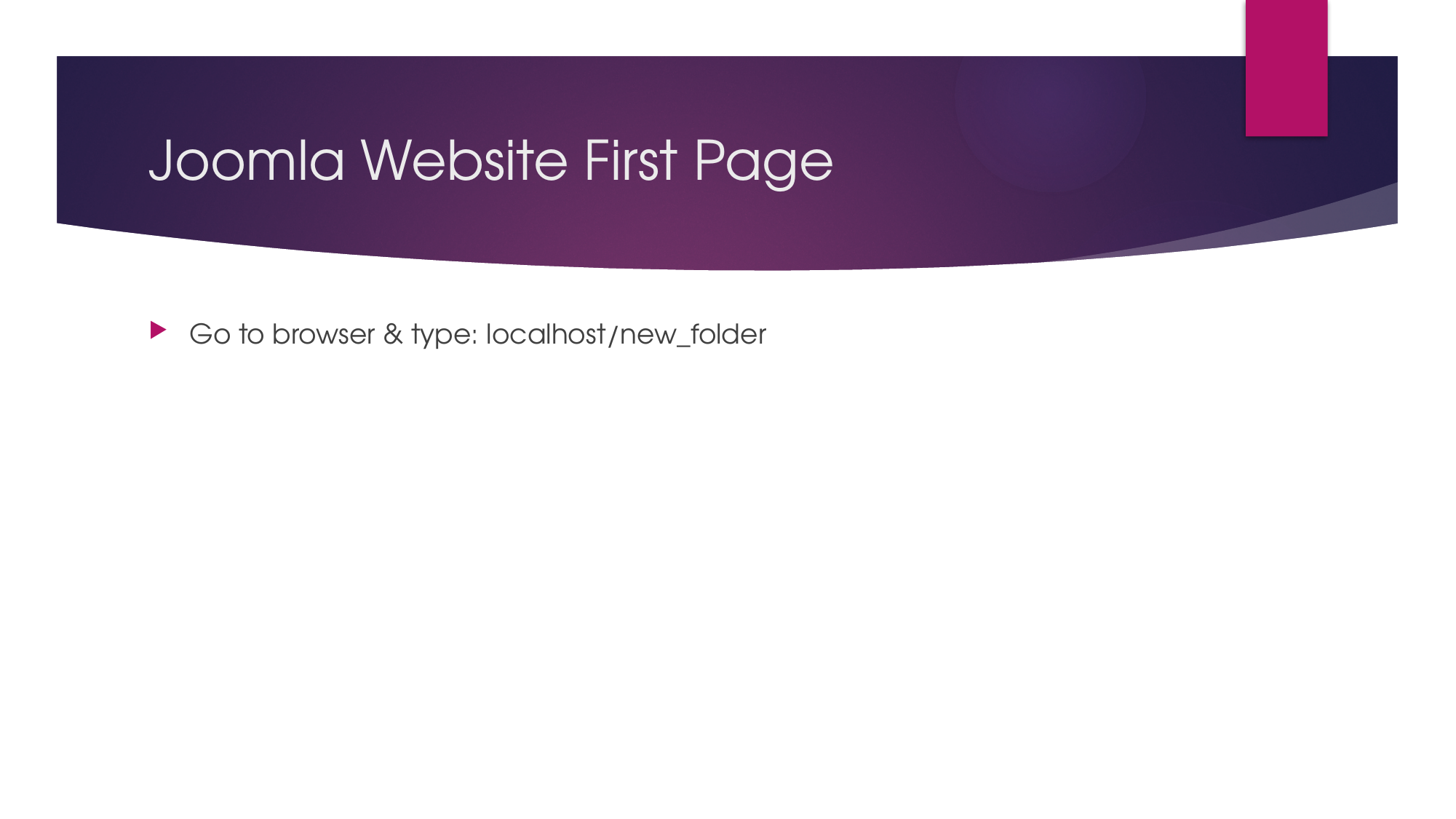

# Joomla Website First Page
Go to browser & type: localhost/new_folder